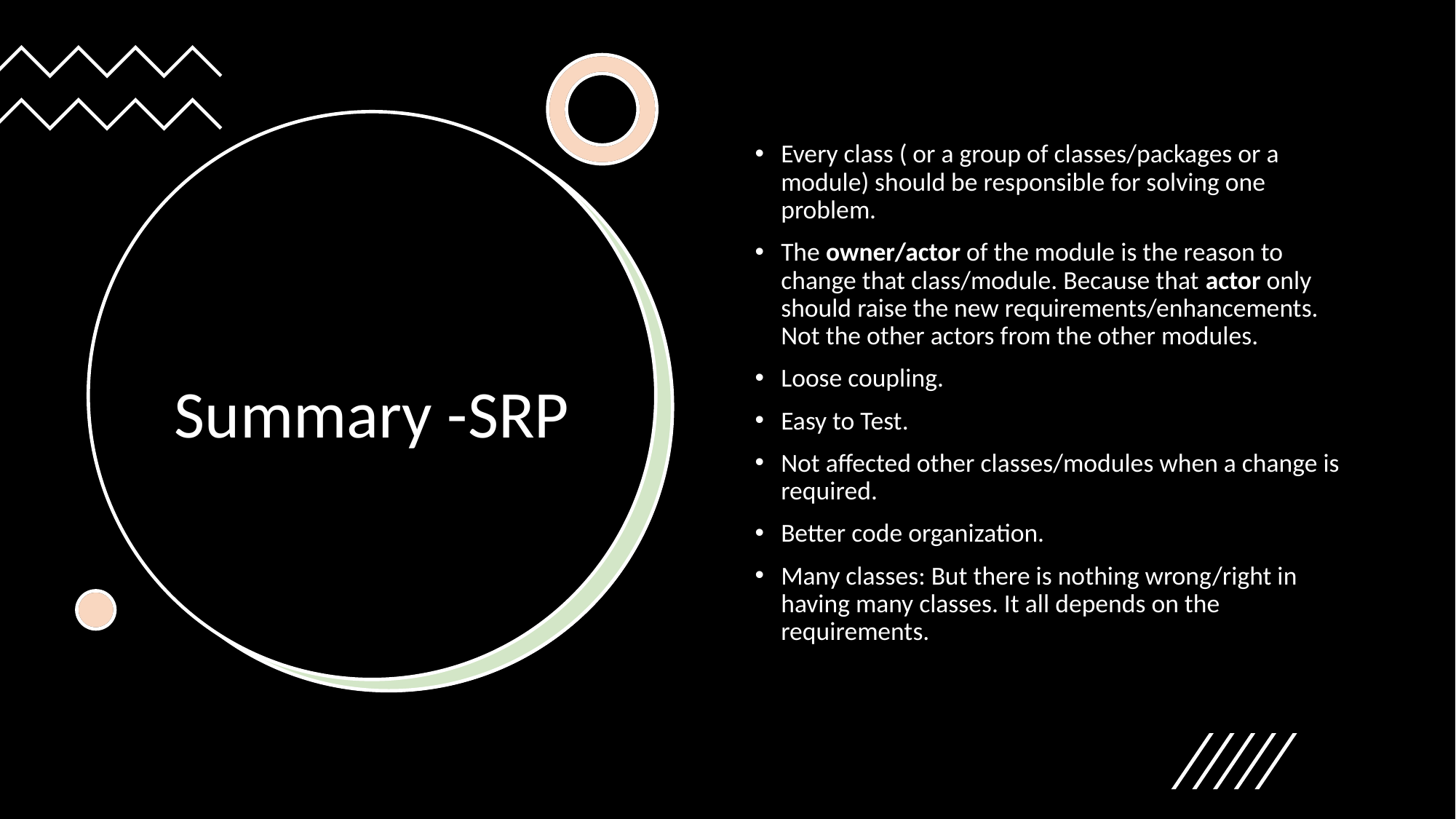

Every class ( or a group of classes/packages or a module) should be responsible for solving one problem.
The owner/actor of the module is the reason to change that class/module. Because that actor only should raise the new requirements/enhancements. Not the other actors from the other modules.
Loose coupling.
Easy to Test.
Not affected other classes/modules when a change is required.
Better code organization.
Many classes: But there is nothing wrong/right in having many classes. It all depends on the requirements.
# Summary -SRP